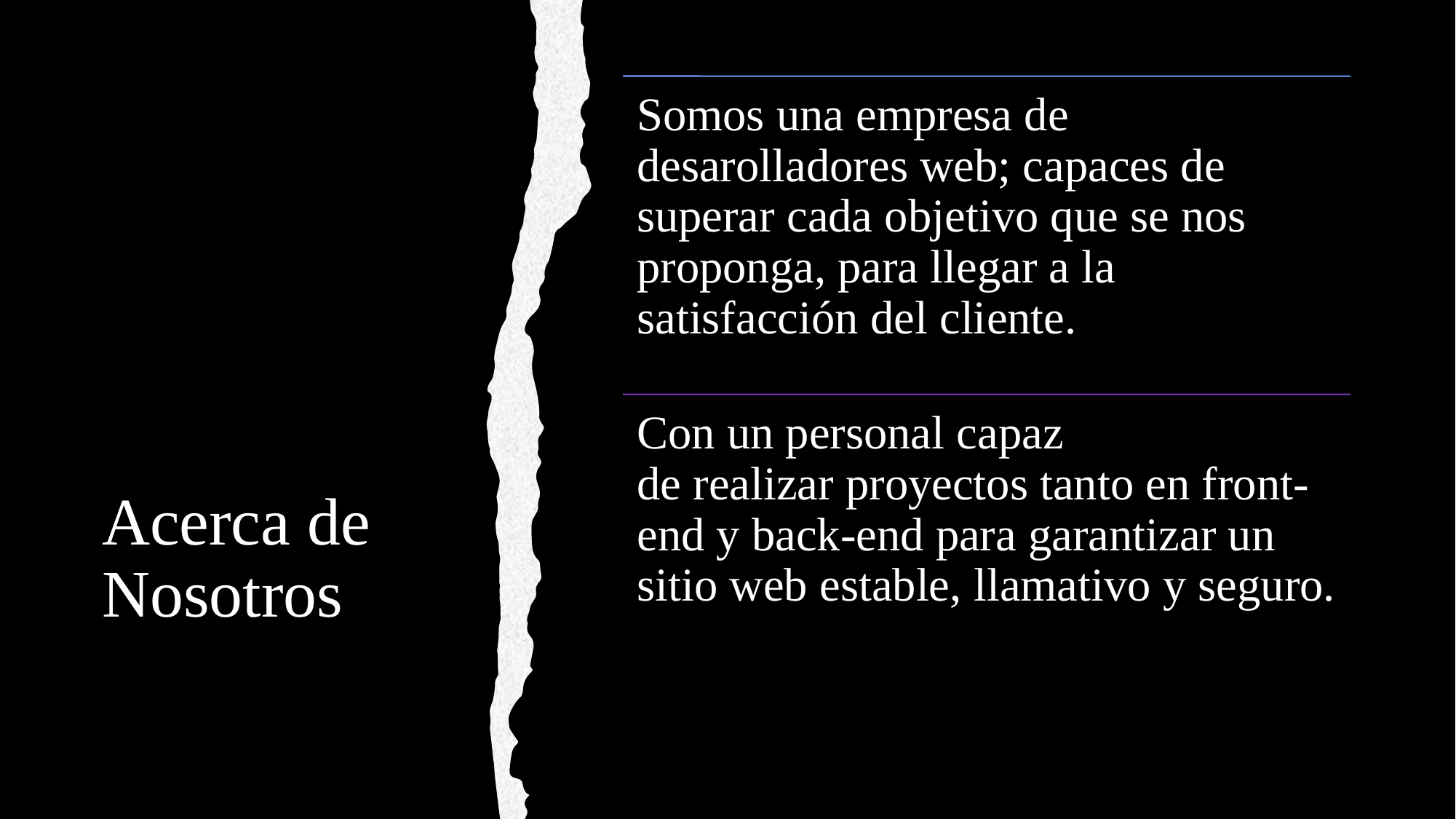

Somos una empresa de desarolladores web; capaces de superar cada objetivo que se nos proponga, para llegar a la satisfacción del cliente.
Con un personal capaz de realizar proyectos tanto en front-end y back-end para garantizar un sitio web estable, llamativo y seguro.
# Acerca de Nosotros